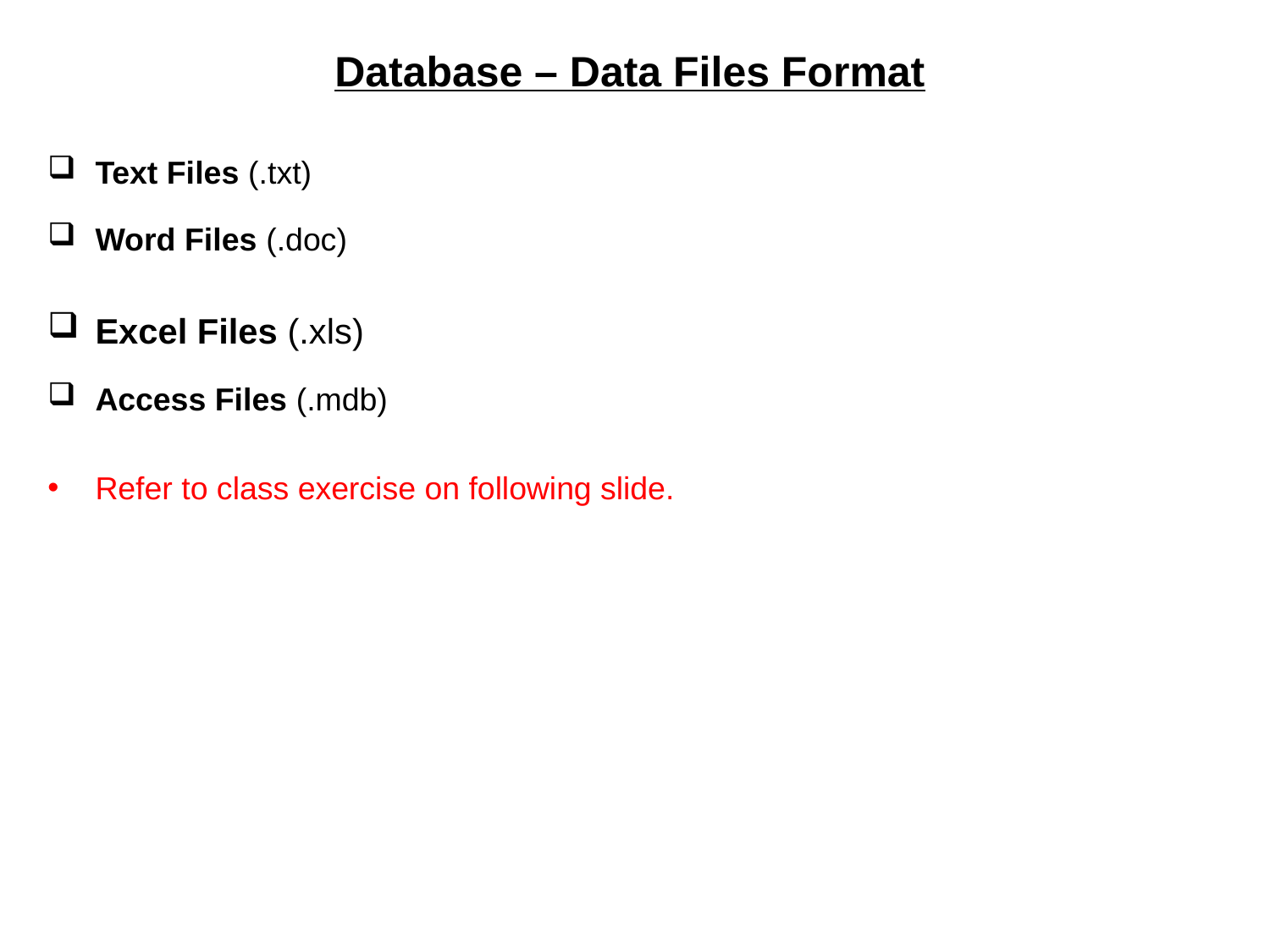

# Database – Data Files Format
Text Files (.txt)

Word Files (.doc)

Excel Files (.xls)

Access Files (.mdb)

Refer to class exercise on following slide.